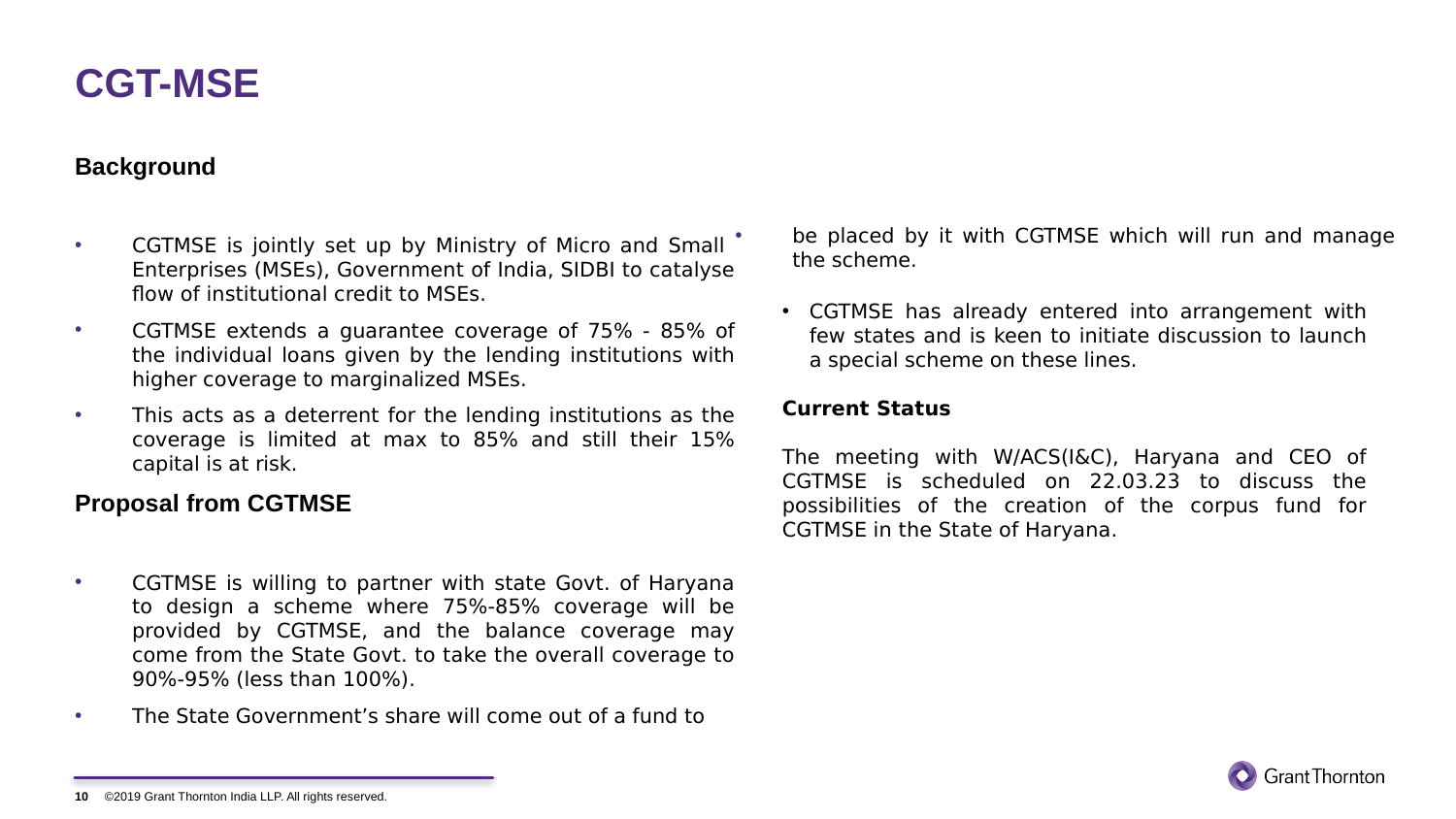

# CGT-MSE
Background

CGTMSE is jointly set up by Ministry of Micro and Small  Enterprises (MSEs), Government of India, SIDBI to catalyse flow of institutional credit to MSEs.
CGTMSE extends a guarantee coverage of 75% - 85% of the individual loans given by the lending institutions with higher coverage to marginalized MSEs.
This acts as a deterrent for the lending institutions as the coverage is limited at max to 85% and still their 15% capital is at risk.
Proposal from CGTMSE

CGTMSE is willing to partner with state Govt. of Haryana to design a scheme where 75%-85% coverage will be provided by CGTMSE, and the balance coverage may come from the State Govt. to take the overall coverage to 90%-95% (less than 100%).
The State Government’s share will come out of a fund to

be placed by it with CGTMSE which will run and manage the scheme.

CGTMSE has already entered into arrangement with few states and is keen to initiate discussion to launch a special scheme on these lines.

Current Status

The meeting with W/ACS(I&C), Haryana and CEO of CGTMSE is scheduled on 22.03.23 to discuss the possibilities of the creation of the corpus fund for CGTMSE in the State of Haryana.

10